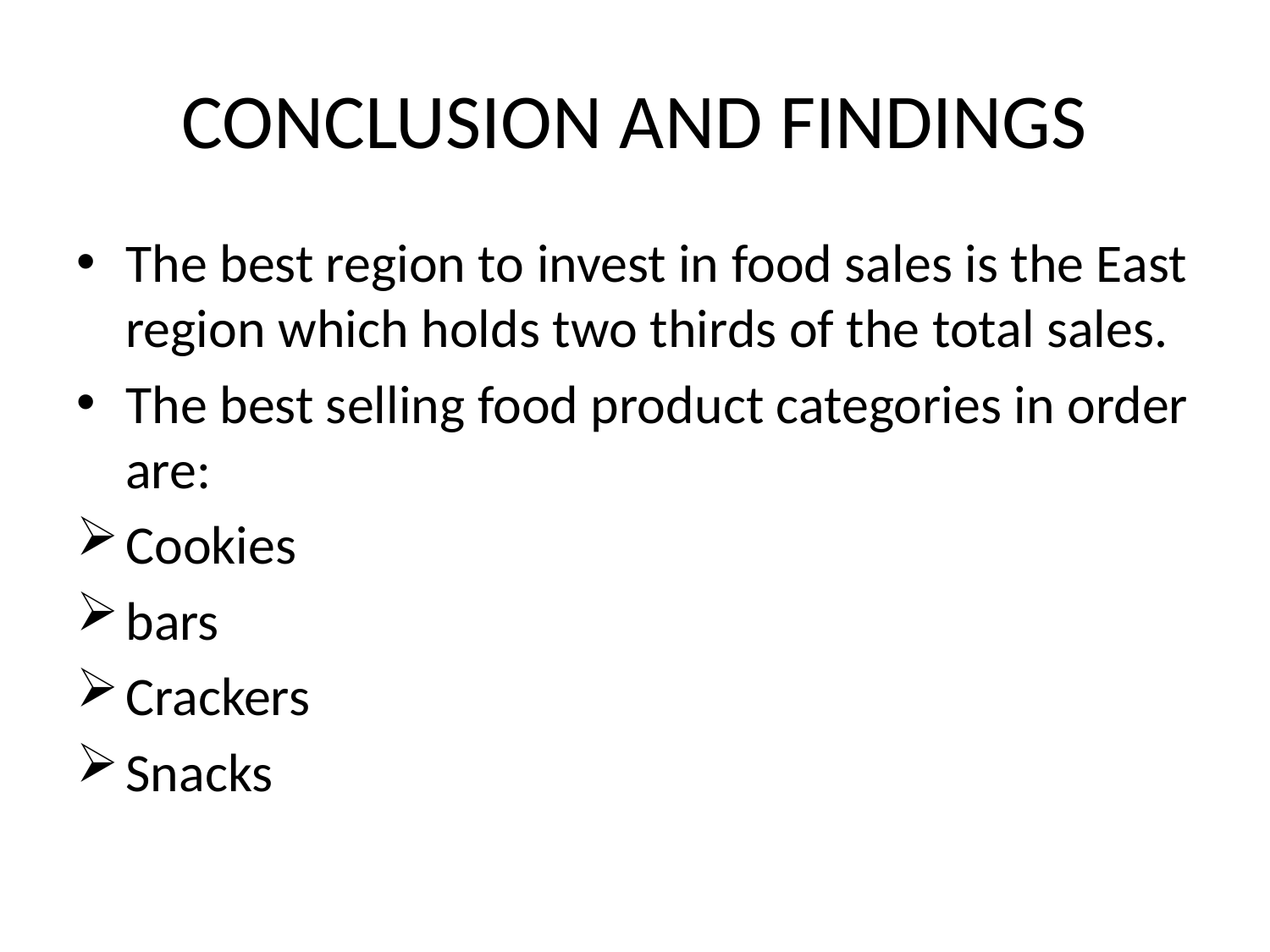

# CONCLUSION AND FINDINGS
The best region to invest in food sales is the East region which holds two thirds of the total sales.
The best selling food product categories in order are:
Cookies
bars
Crackers
Snacks